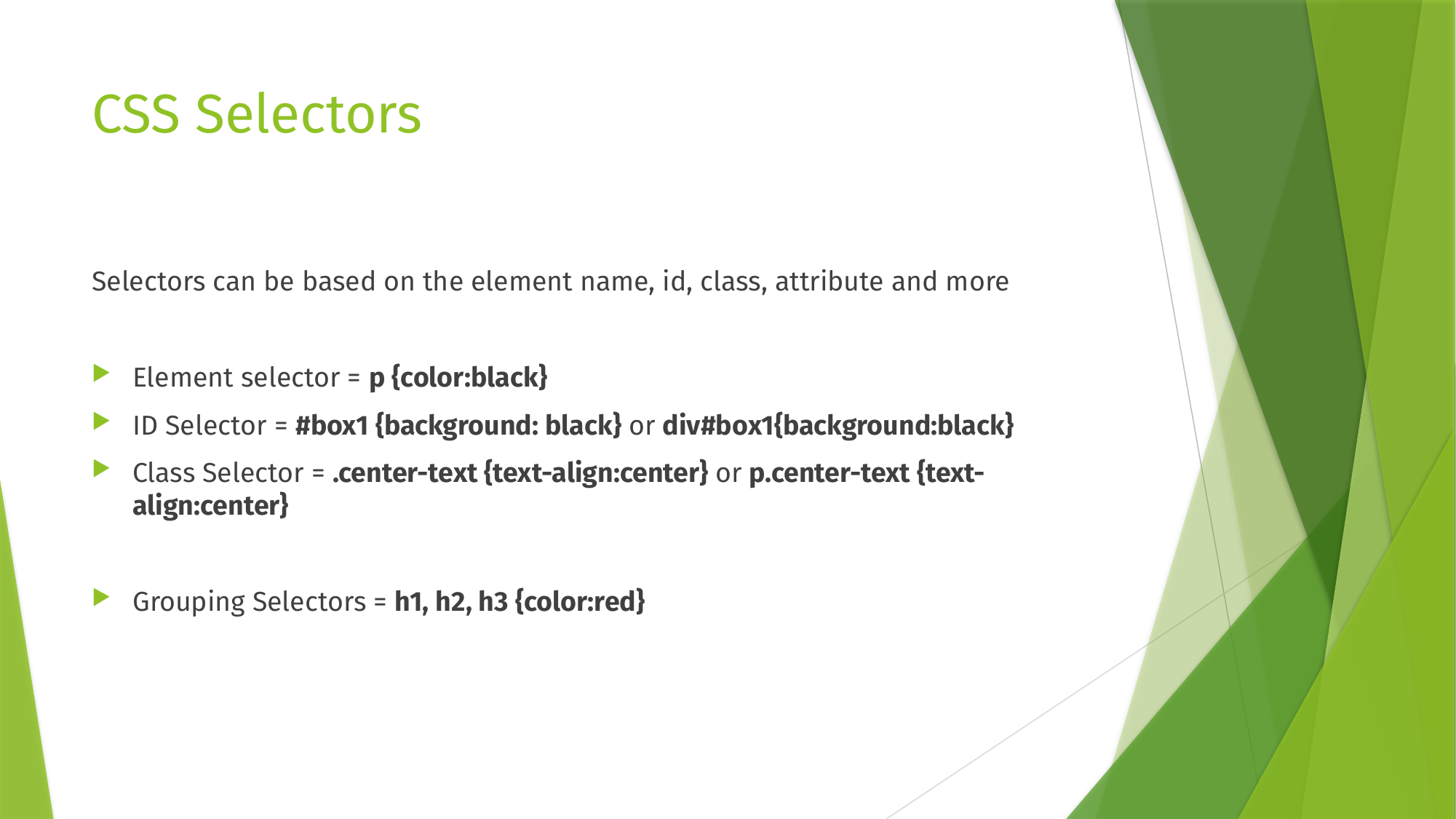

# CSS Selectors
Selectors can be based on the element name, id, class, attribute and more

Element selector = p {color:black}
ID Selector = #box1 {background: black} or div#box1{background:black}
Class Selector = .center-text {text-align:center} or p.center-text {text-align:center}

Grouping Selectors = h1, h2, h3 {color:red}